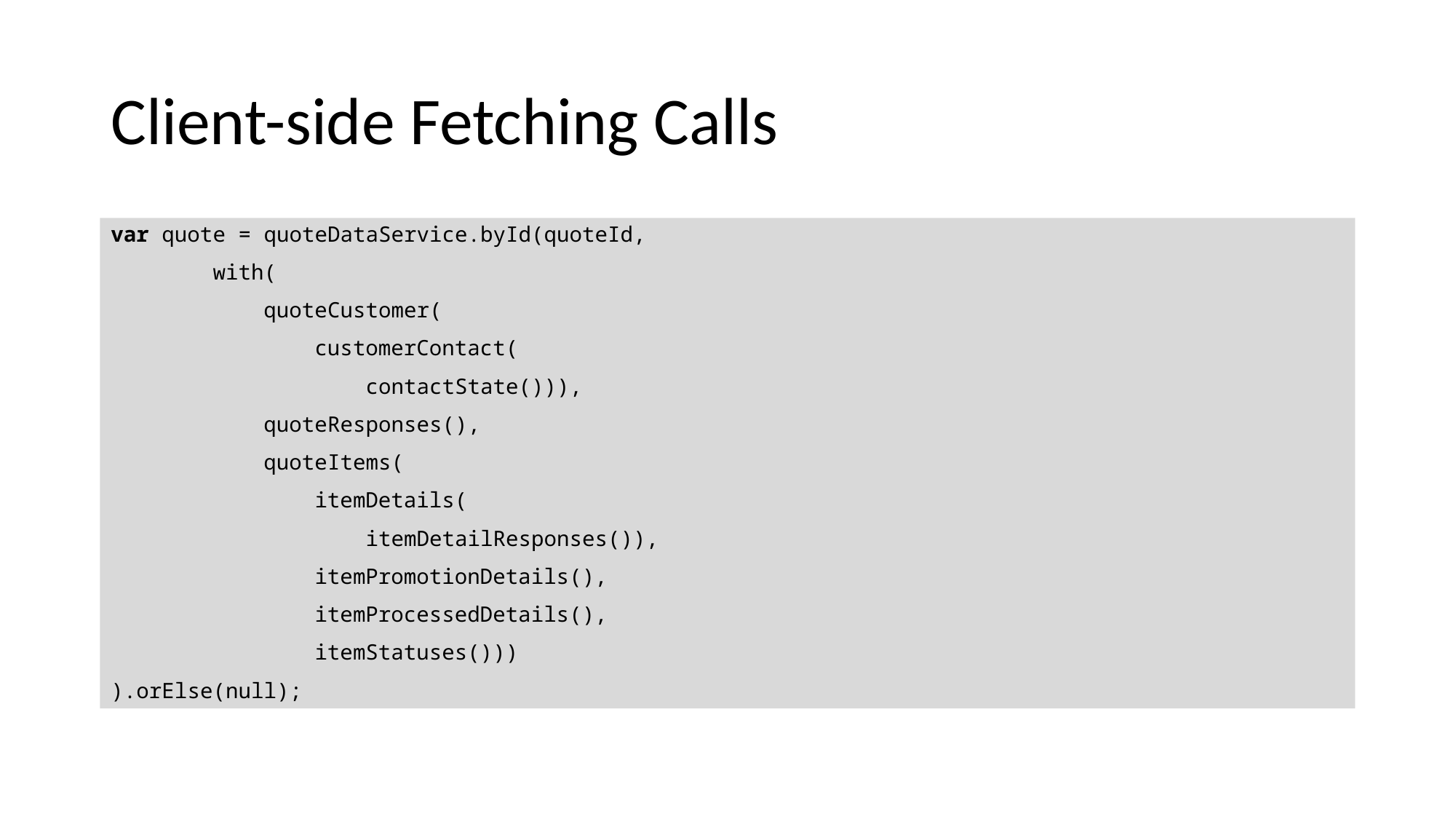

# Client-side Fetching Calls
var quote = quoteDataService.byId(quoteId,
        with(
            quoteCustomer(
                customerContact(
                    contactState())),
            quoteResponses(),
            quoteItems(
                itemDetails(
                    itemDetailResponses()),
                itemPromotionDetails(),
                itemProcessedDetails(),
                itemStatuses()))
).orElse(null);